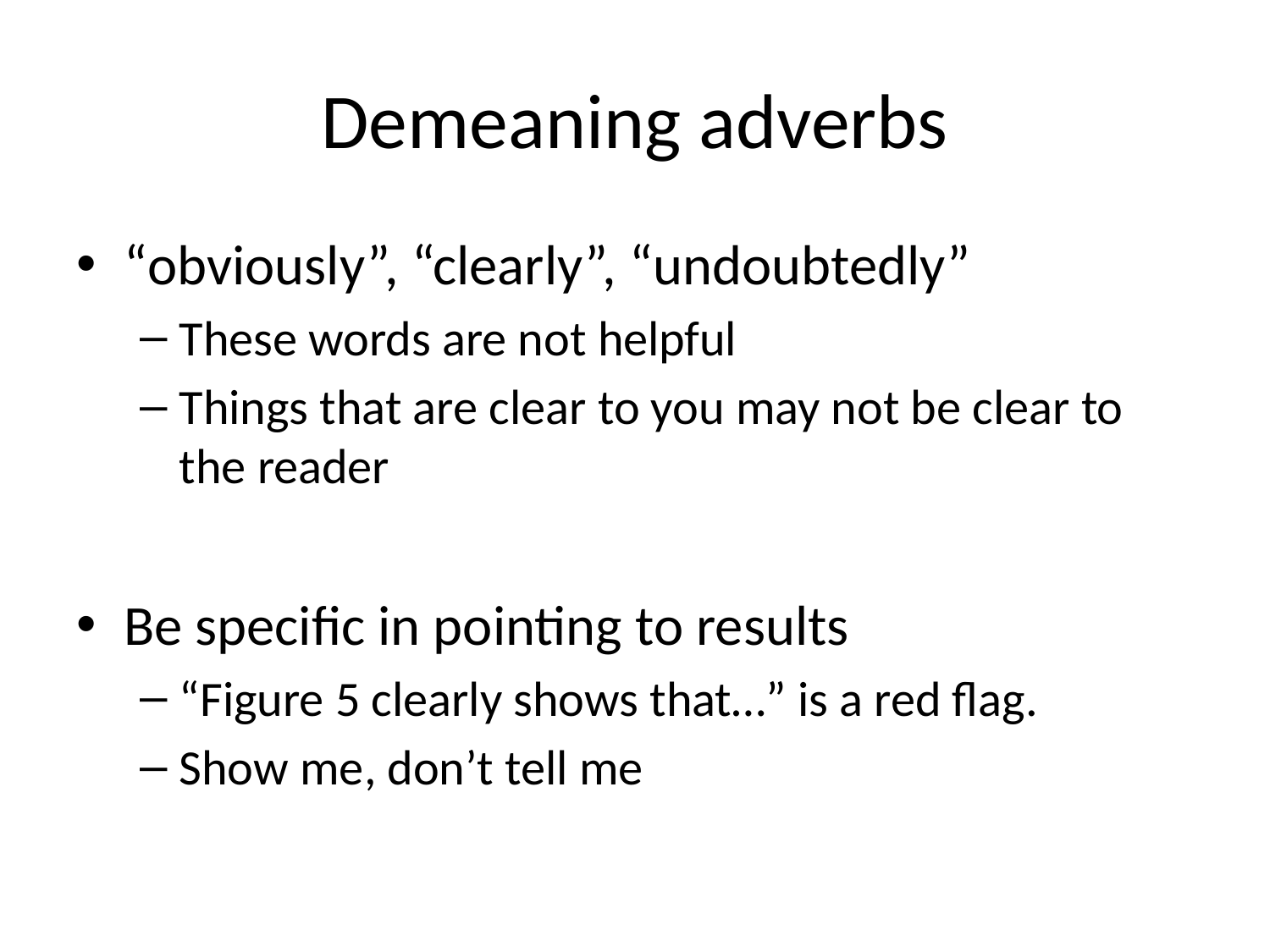

# Demeaning adverbs
“obviously”, “clearly”, “undoubtedly”
These words are not helpful
Things that are clear to you may not be clear to the reader

Be specific in pointing to results
“Figure 5 clearly shows that…” is a red flag.
Show me, don’t tell me